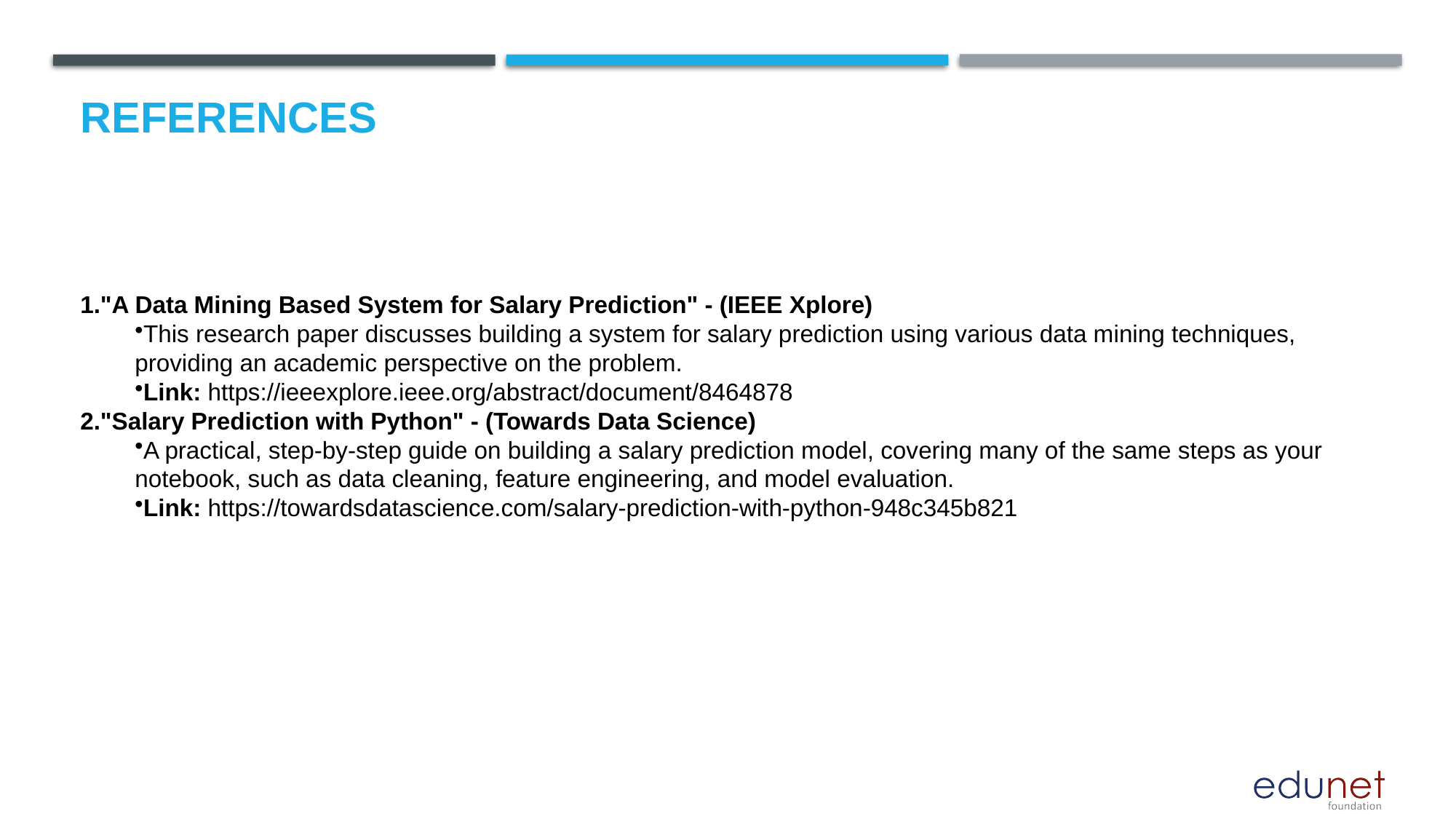

# References

"A Data Mining Based System for Salary Prediction" - (IEEE Xplore)
This research paper discusses building a system for salary prediction using various data mining techniques, providing an academic perspective on the problem.
Link: https://ieeexplore.ieee.org/abstract/document/8464878
"Salary Prediction with Python" - (Towards Data Science)
A practical, step-by-step guide on building a salary prediction model, covering many of the same steps as your notebook, such as data cleaning, feature engineering, and model evaluation.
Link: https://towardsdatascience.com/salary-prediction-with-python-948c345b821